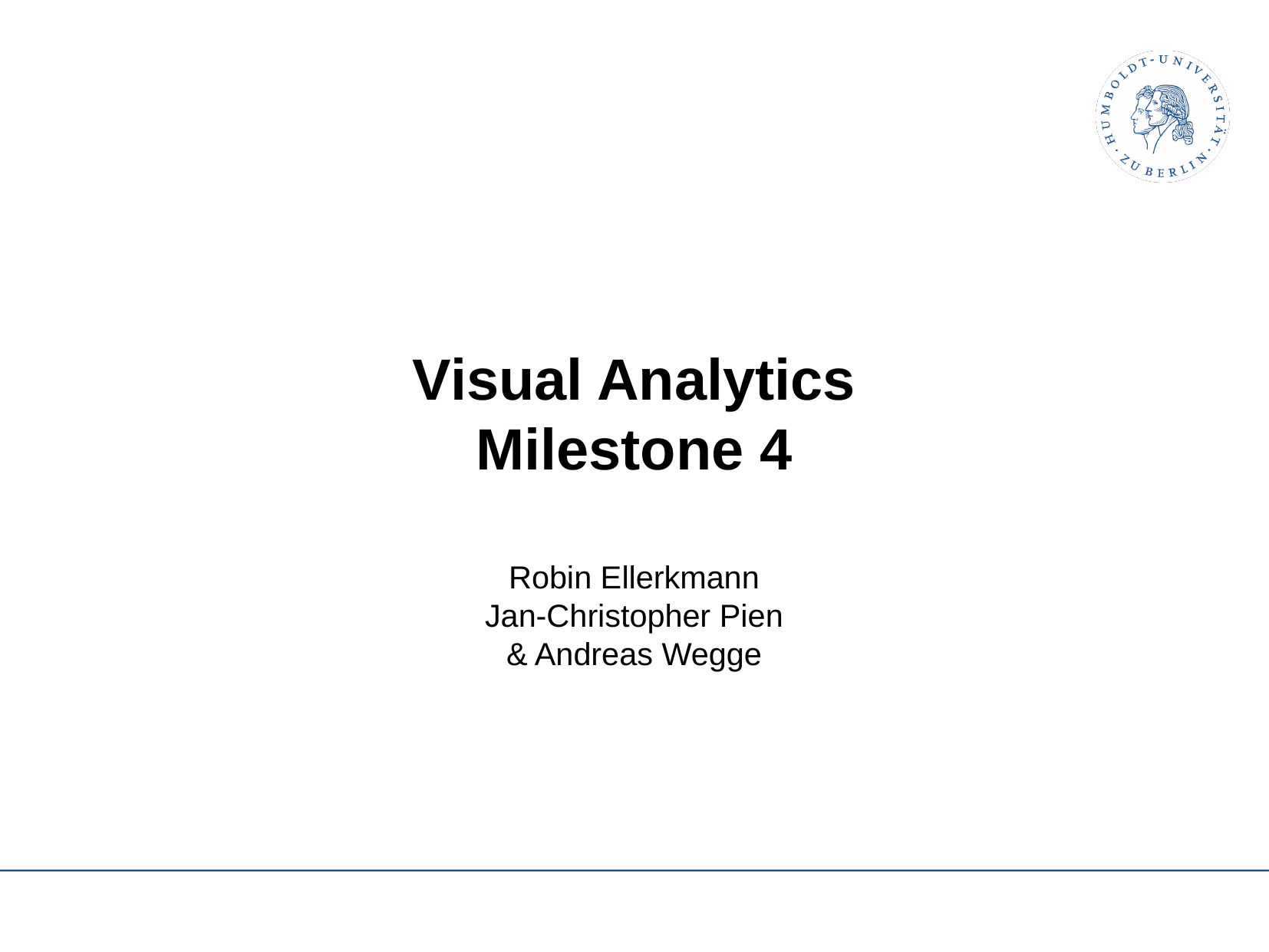

Visual Analytics
Milestone 4
Robin Ellerkmann
Jan-Christopher Pien
& Andreas Wegge